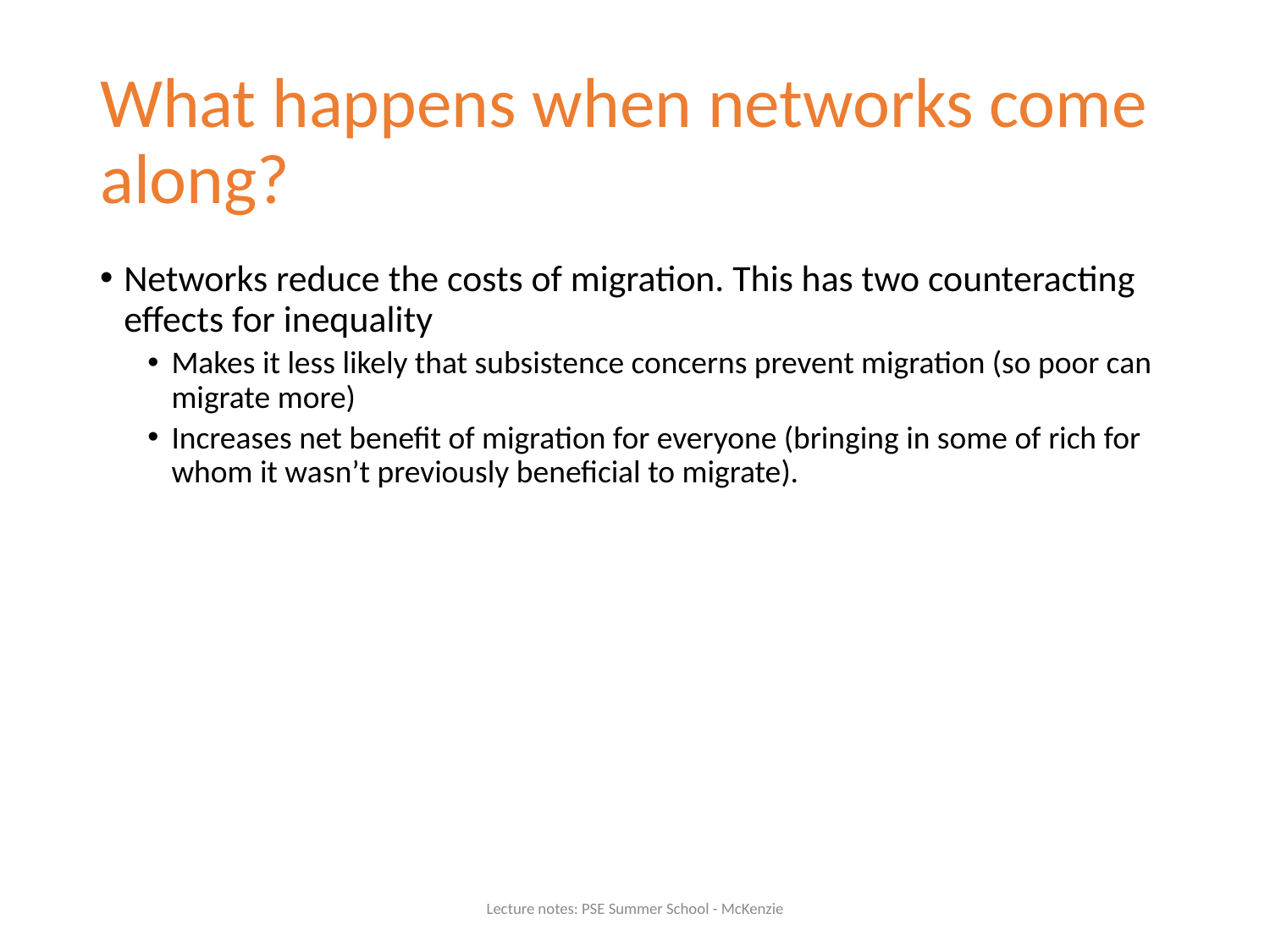

# What happens when networks come along?
Networks reduce the costs of migration. This has two counteracting effects for inequality
Makes it less likely that subsistence concerns prevent migration (so poor can migrate more)
Increases net benefit of migration for everyone (bringing in some of rich for whom it wasn’t previously beneficial to migrate).
Lecture notes: PSE Summer School - McKenzie